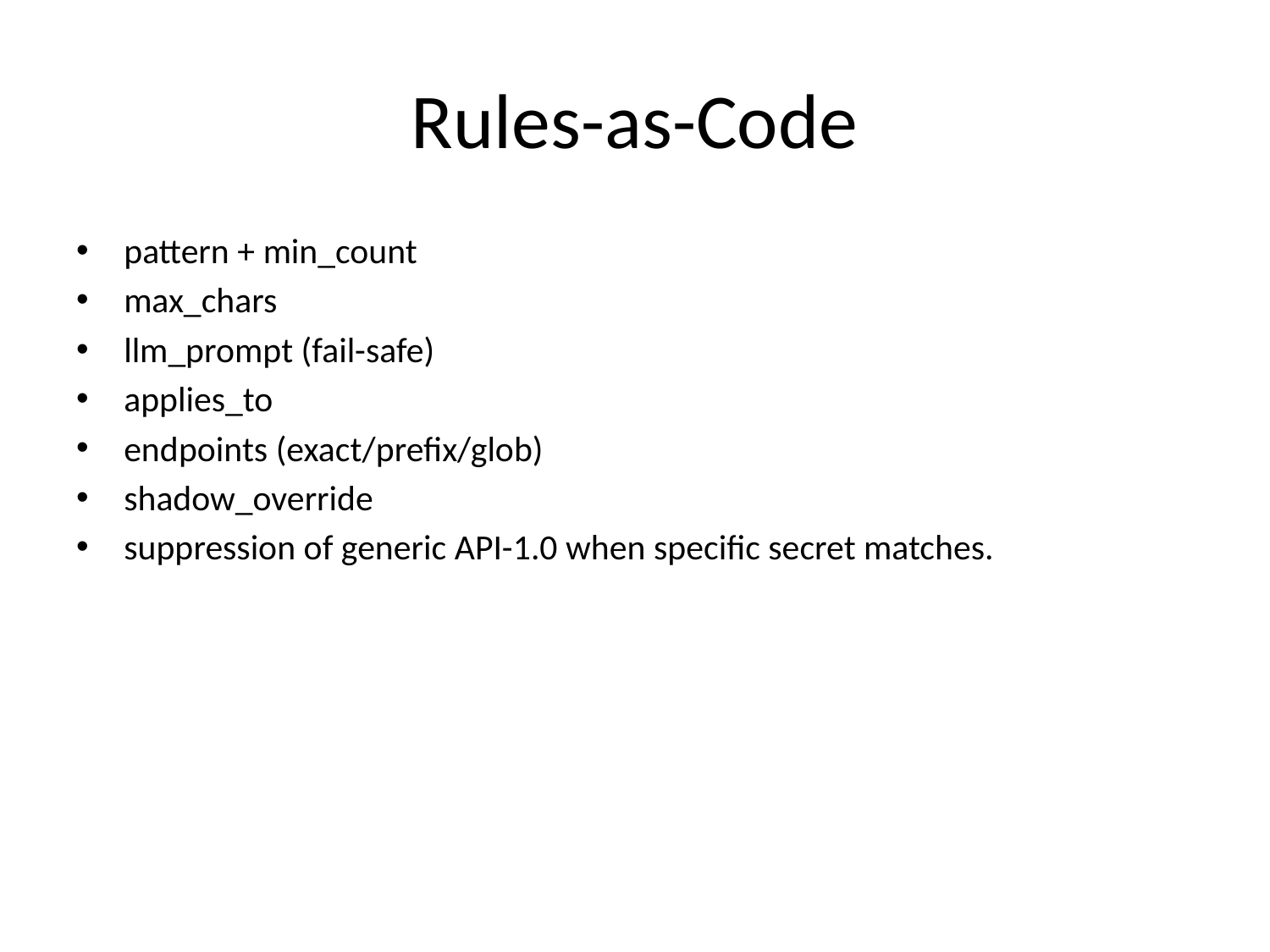

# Rules-as-Code
pattern + min_count
max_chars
llm_prompt (fail-safe)
applies_to
endpoints (exact/prefix/glob)
shadow_override
suppression of generic API-1.0 when specific secret matches.